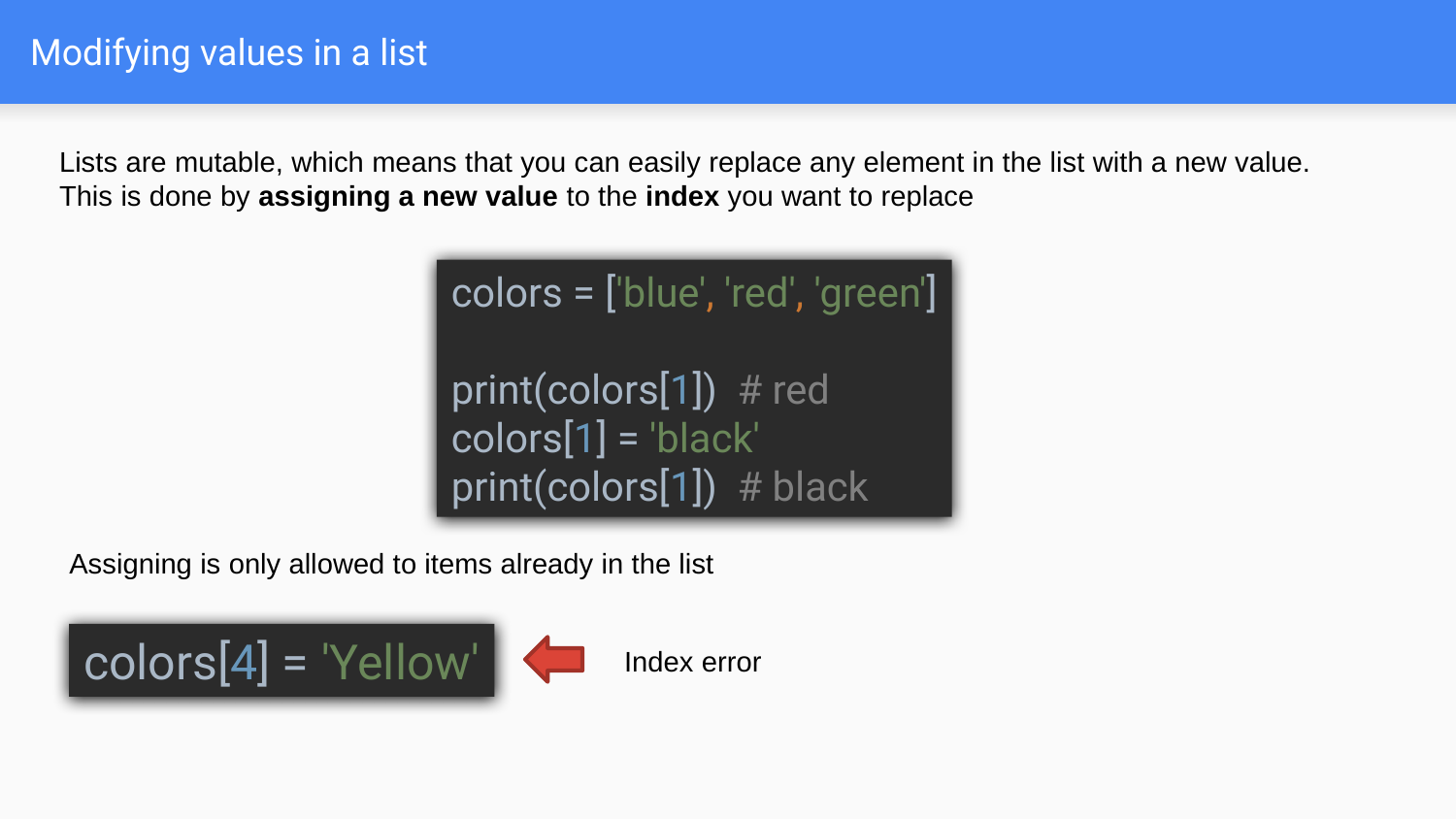

# Modifying values in a list
Lists are mutable, which means that you can easily replace any element in the list with a new value.
This is done by assigning a new value to the index you want to replace
colors = ['blue', 'red', 'green']
print(colors[1])  # red
colors[1] = 'black'
print(colors[1])  # black
Assigning is only allowed to items already in the list
colors[4] = 'Yellow'
Index error